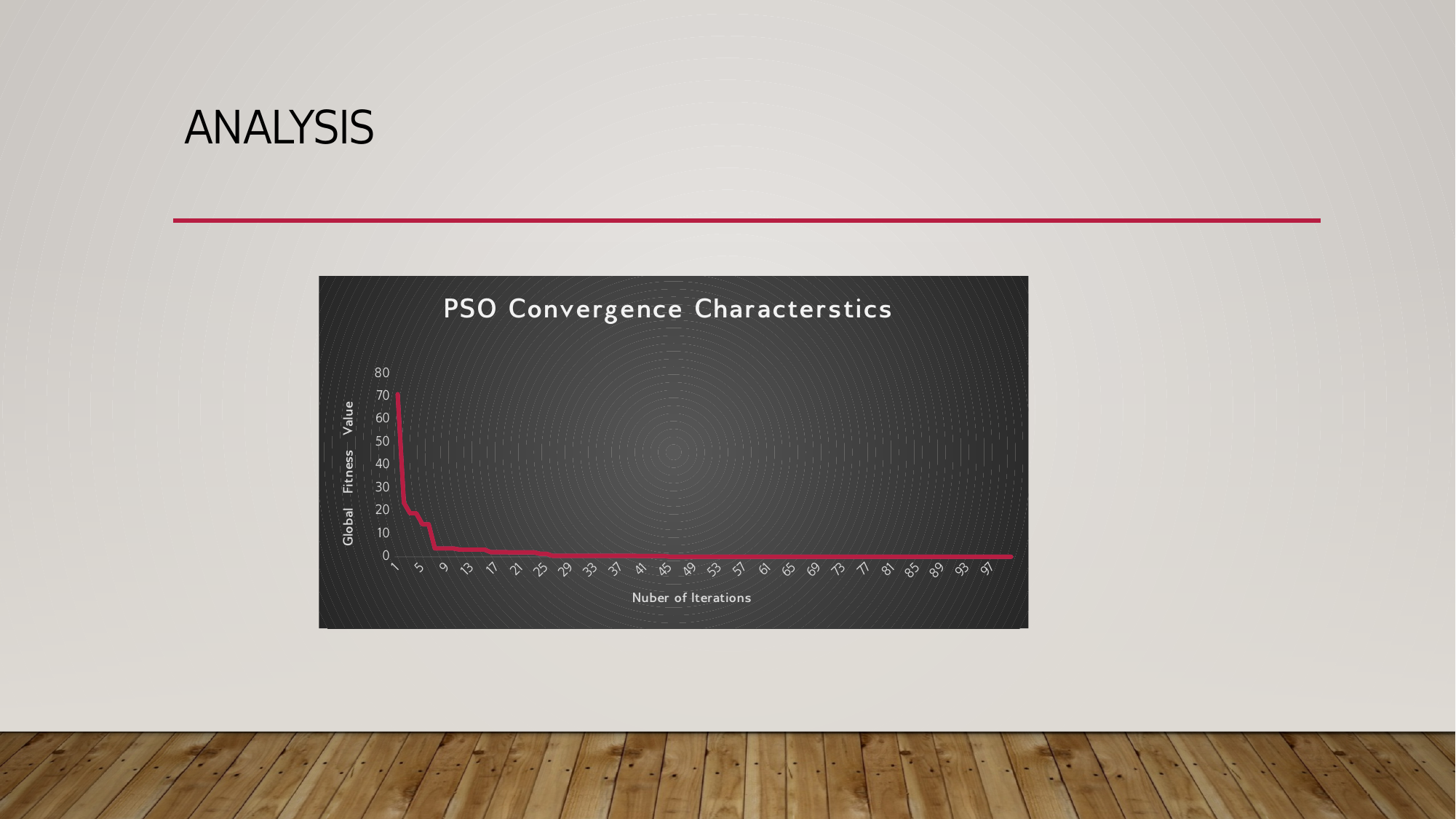

# Analysis

### Chart: PSO Convergence Characterstics

| Category |  |  |
|---|---|---|